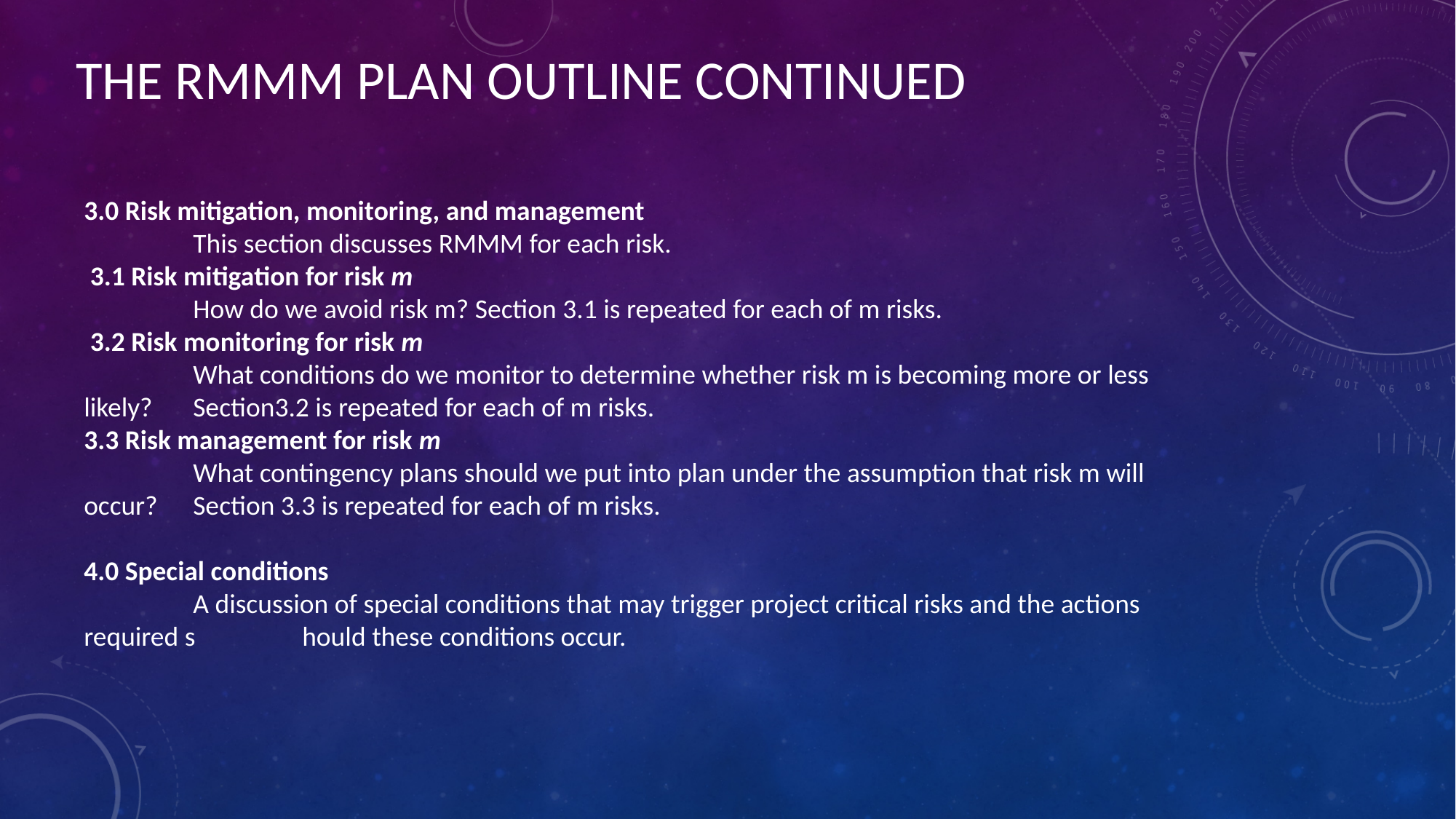

# The RMMM PLAN outline continued
3.0 Risk mitigation, monitoring, and management
	This section discusses RMMM for each risk.
 3.1 Risk mitigation for risk m
	How do we avoid risk m? Section 3.1 is repeated for each of m risks.
 3.2 Risk monitoring for risk m
	What conditions do we monitor to determine whether risk m is becoming more or less likely? 	Section3.2 is repeated for each of m risks.
3.3 Risk management for risk m
	What contingency plans should we put into plan under the assumption that risk m will occur? 	Section 3.3 is repeated for each of m risks.

4.0 Special conditions
	A discussion of special conditions that may trigger project critical risks and the actions required s	hould these conditions occur.